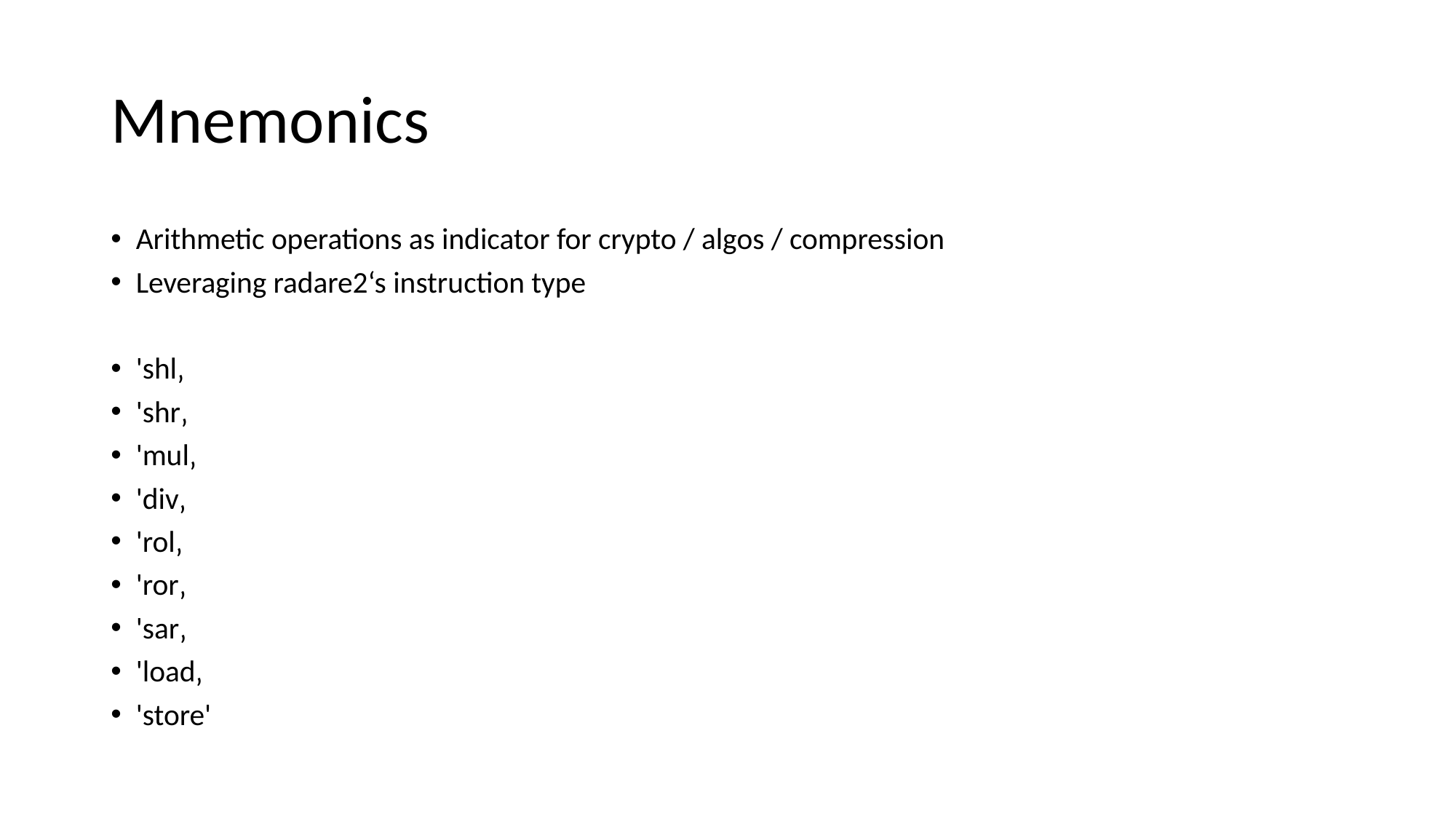

# Mnemonics
Arithmetic operations as indicator for crypto / algos / compression
Leveraging radare2‘s instruction type

'shl‚
'shr‚
'mul‚
'div‚
'rol‚
'ror‚
'sar‚
'load‚
'store'